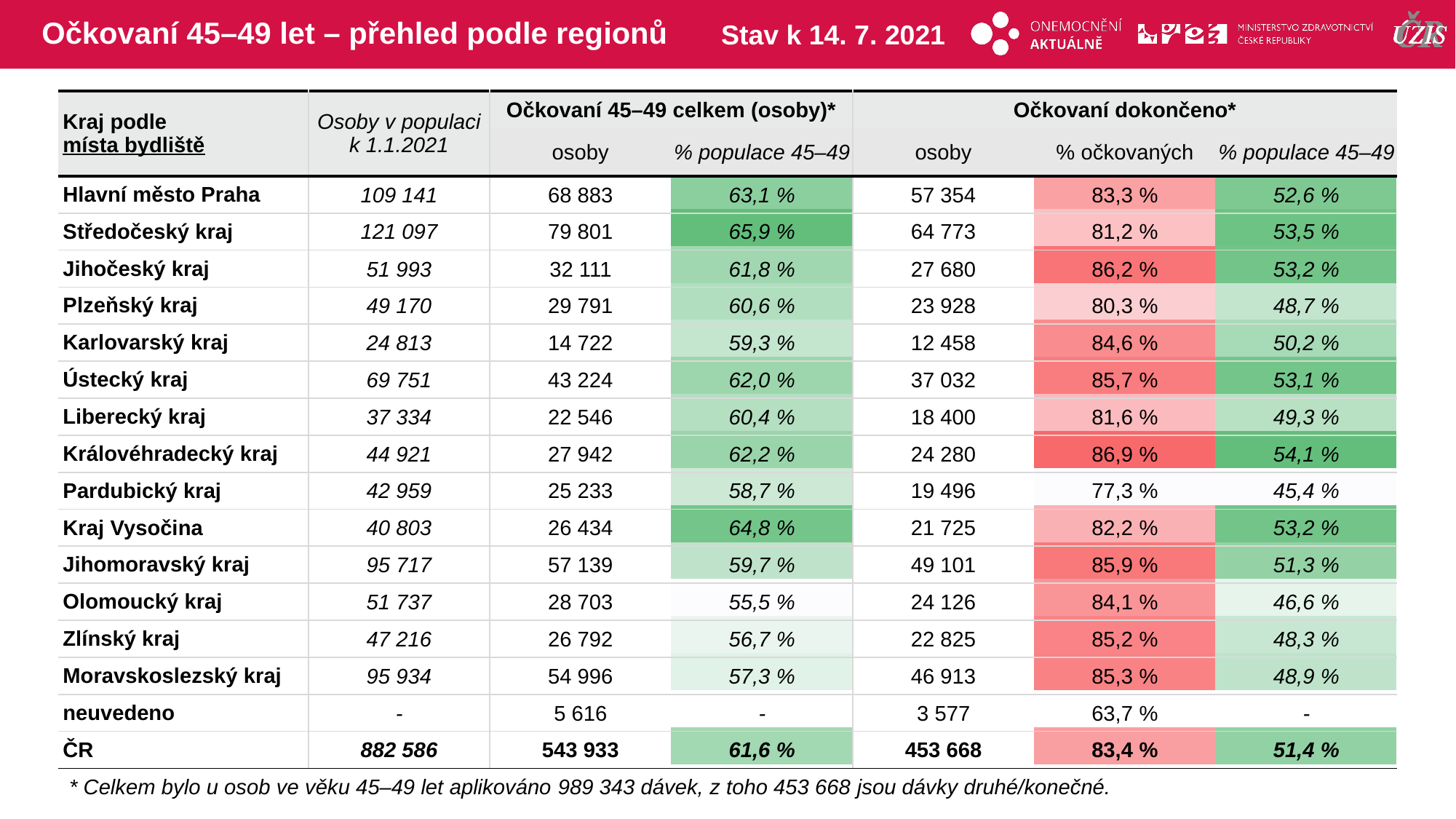

# Očkovaní 45–49 let – přehled podle regionů
Stav k 14. 7. 2021
| Kraj podle místa bydliště | Osoby v populaci k 1.1.2021 | Očkovaní 45–49 celkem (osoby)\* |  | Očkovaní dokončeno\* |  |  |
| --- | --- | --- | --- | --- | --- | --- |
|  |  | osoby | % populace 45–49 | osoby | % očkovaných | % populace 45–49 |
| Hlavní město Praha | 109 141 | 68 883 | 63,1 % | 57 354 | 83,3 % | 52,6 % |
| Středočeský kraj | 121 097 | 79 801 | 65,9 % | 64 773 | 81,2 % | 53,5 % |
| Jihočeský kraj | 51 993 | 32 111 | 61,8 % | 27 680 | 86,2 % | 53,2 % |
| Plzeňský kraj | 49 170 | 29 791 | 60,6 % | 23 928 | 80,3 % | 48,7 % |
| Karlovarský kraj | 24 813 | 14 722 | 59,3 % | 12 458 | 84,6 % | 50,2 % |
| Ústecký kraj | 69 751 | 43 224 | 62,0 % | 37 032 | 85,7 % | 53,1 % |
| Liberecký kraj | 37 334 | 22 546 | 60,4 % | 18 400 | 81,6 % | 49,3 % |
| Královéhradecký kraj | 44 921 | 27 942 | 62,2 % | 24 280 | 86,9 % | 54,1 % |
| Pardubický kraj | 42 959 | 25 233 | 58,7 % | 19 496 | 77,3 % | 45,4 % |
| Kraj Vysočina | 40 803 | 26 434 | 64,8 % | 21 725 | 82,2 % | 53,2 % |
| Jihomoravský kraj | 95 717 | 57 139 | 59,7 % | 49 101 | 85,9 % | 51,3 % |
| Olomoucký kraj | 51 737 | 28 703 | 55,5 % | 24 126 | 84,1 % | 46,6 % |
| Zlínský kraj | 47 216 | 26 792 | 56,7 % | 22 825 | 85,2 % | 48,3 % |
| Moravskoslezský kraj | 95 934 | 54 996 | 57,3 % | 46 913 | 85,3 % | 48,9 % |
| neuvedeno | - | 5 616 | - | 3 577 | 63,7 % | - |
| ČR | 882 586 | 543 933 | 61,6 % | 453 668 | 83,4 % | 51,4 % |
|  |  |  |  |  |  |
| --- | --- | --- | --- | --- | --- |
|  |  |  |  |  |  |
|  |  |  |  |  |  |
|  |  |  |  |  |  |
|  |  |  |  |  |  |
|  |  |  |  |  |  |
|  |  |  |  |  |  |
|  |  |  |  |  |  |
|  |  |  |  |  |  |
|  |  |  |  |  |  |
|  |  |  |  |  |  |
|  |  |  |  |  |  |
|  |  |  |  |  |  |
|  |  |  |  |  |  |
|  |  |  |  |  |  |
|  |  |  |  |  |  |
* Celkem bylo u osob ve věku 45–49 let aplikováno 989 343 dávek, z toho 453 668 jsou dávky druhé/konečné.